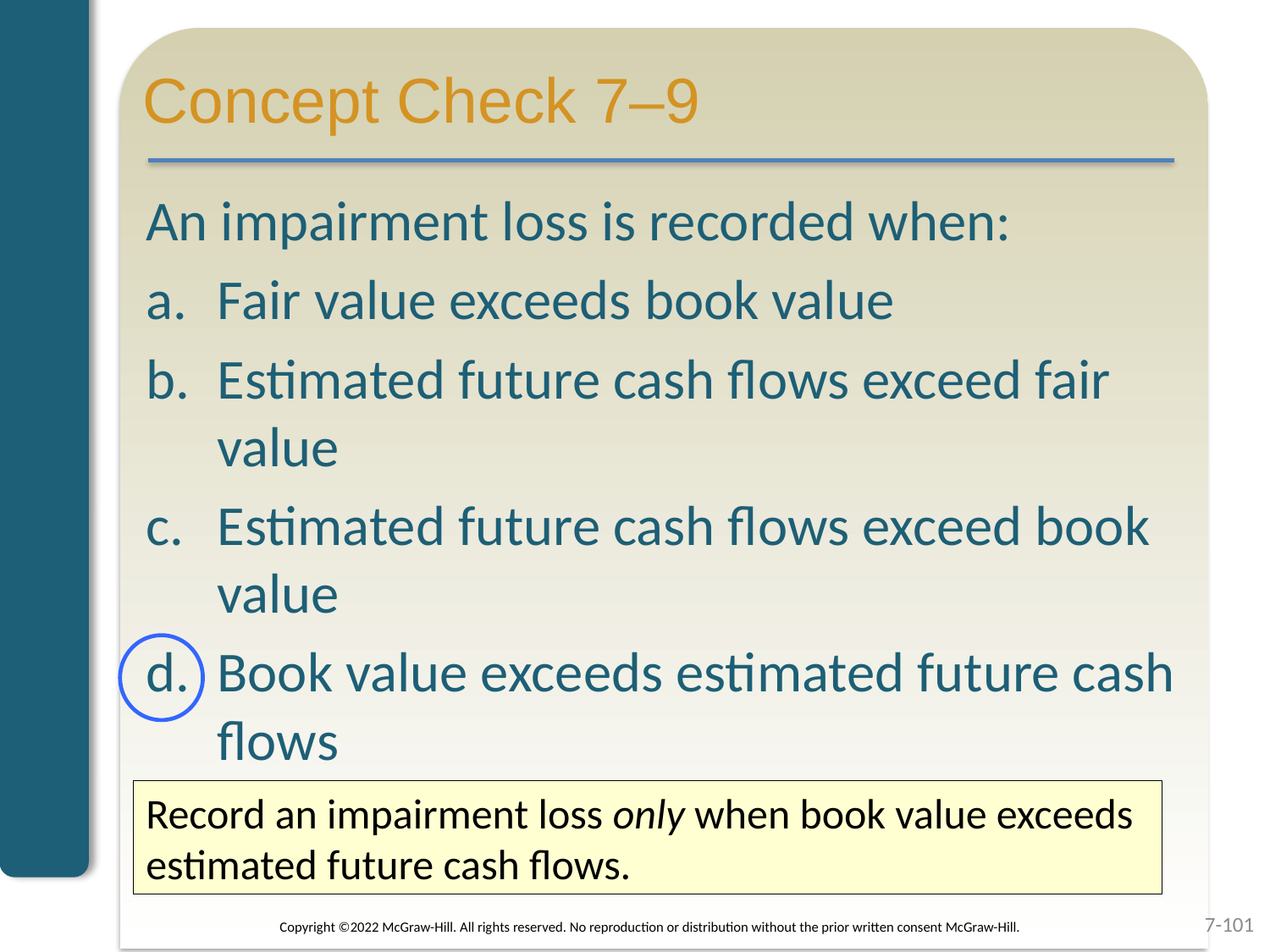

# Concept Check 7–9
An impairment loss is recorded when:
Fair value exceeds book value
Estimated future cash flows exceed fair value
Estimated future cash flows exceed book value
Book value exceeds estimated future cash flows

Record an impairment loss only when book value exceeds estimated future cash flows.
7-101
Copyright ©2022 McGraw-Hill. All rights reserved. No reproduction or distribution without the prior written consent McGraw-Hill.